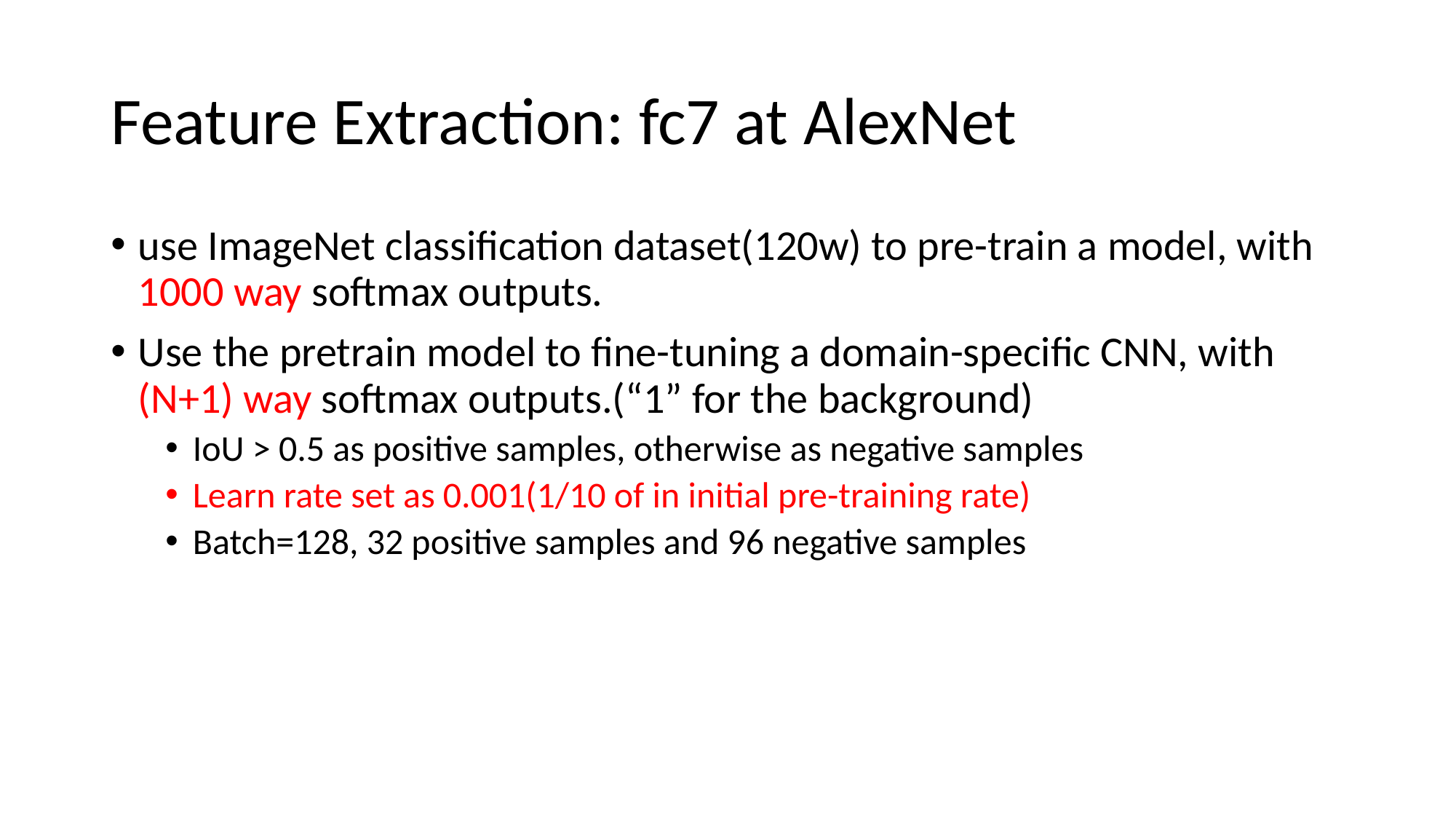

# Feature Extraction: fc7 at AlexNet
use ImageNet classification dataset(120w) to pre-train a model, with 1000 way softmax outputs.
Use the pretrain model to fine-tuning a domain-specific CNN, with (N+1) way softmax outputs.(“1” for the background)
IoU > 0.5 as positive samples, otherwise as negative samples
Learn rate set as 0.001(1/10 of in initial pre-training rate)
Batch=128, 32 positive samples and 96 negative samples